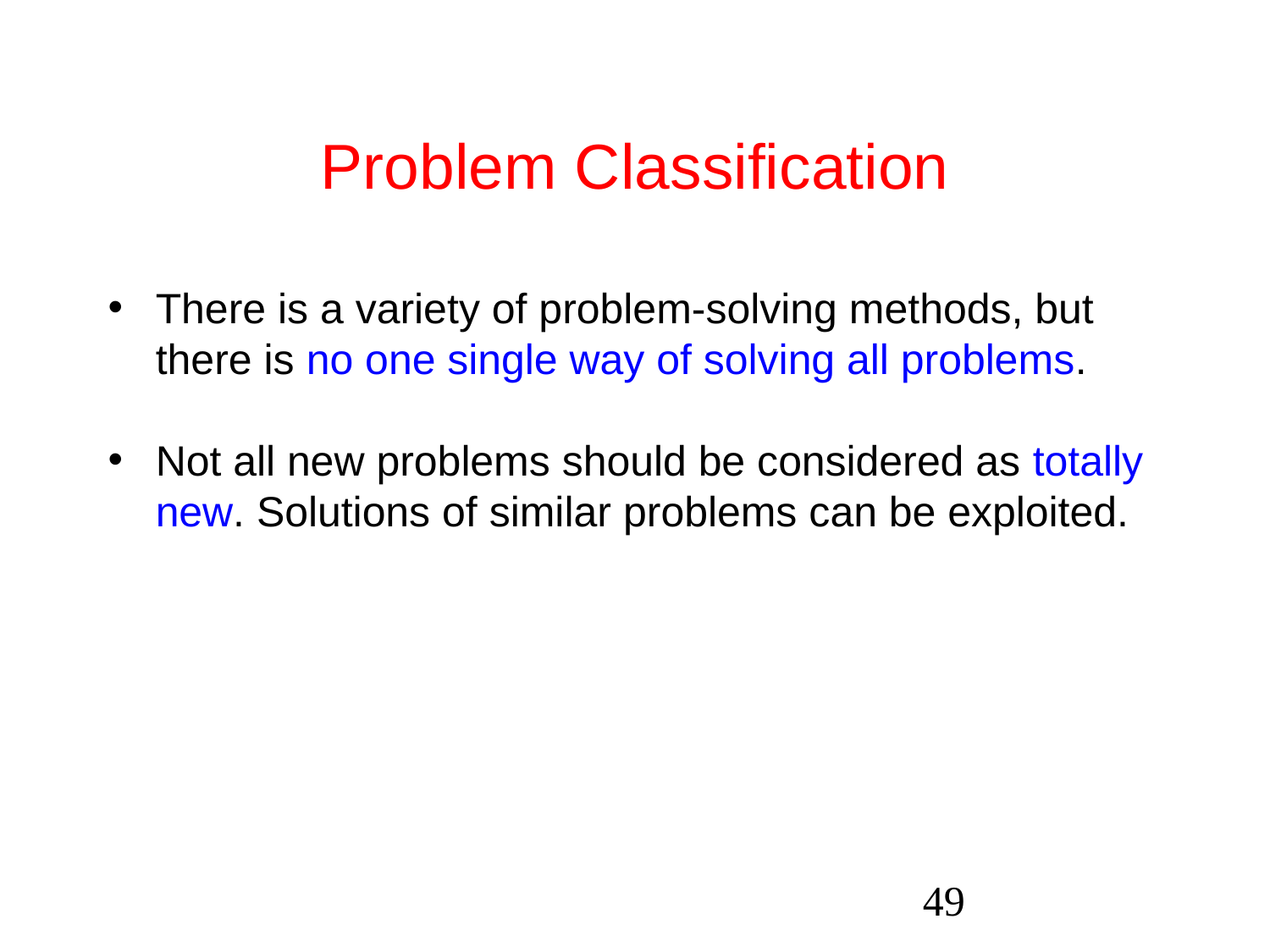

# Problem Classification
There is a variety of problem-solving methods, but there is no one single way of solving all problems.

Not all new problems should be considered as totally new. Solutions of similar problems can be exploited.

49